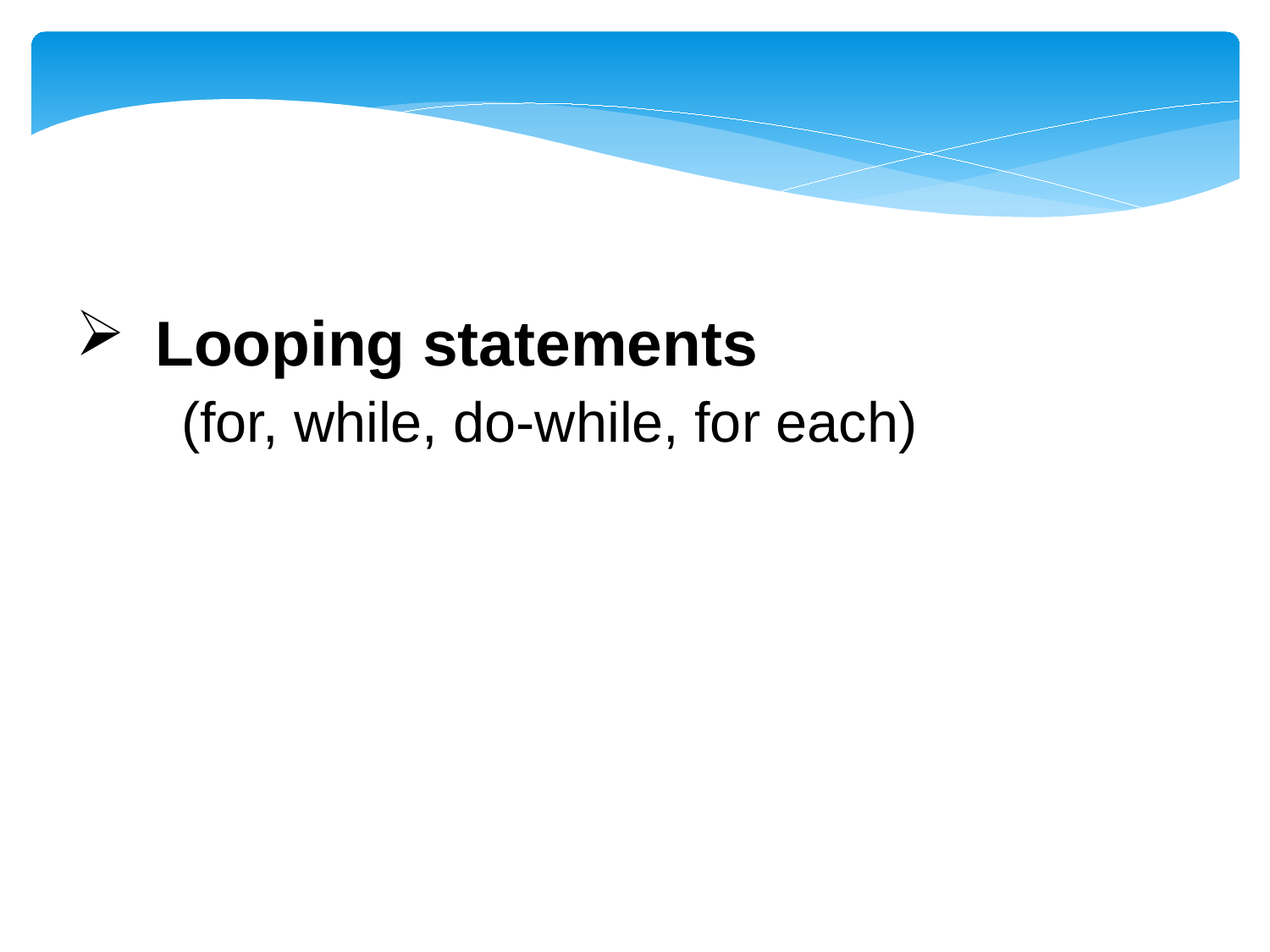

Looping statements
      (for, while, do-while, for each)